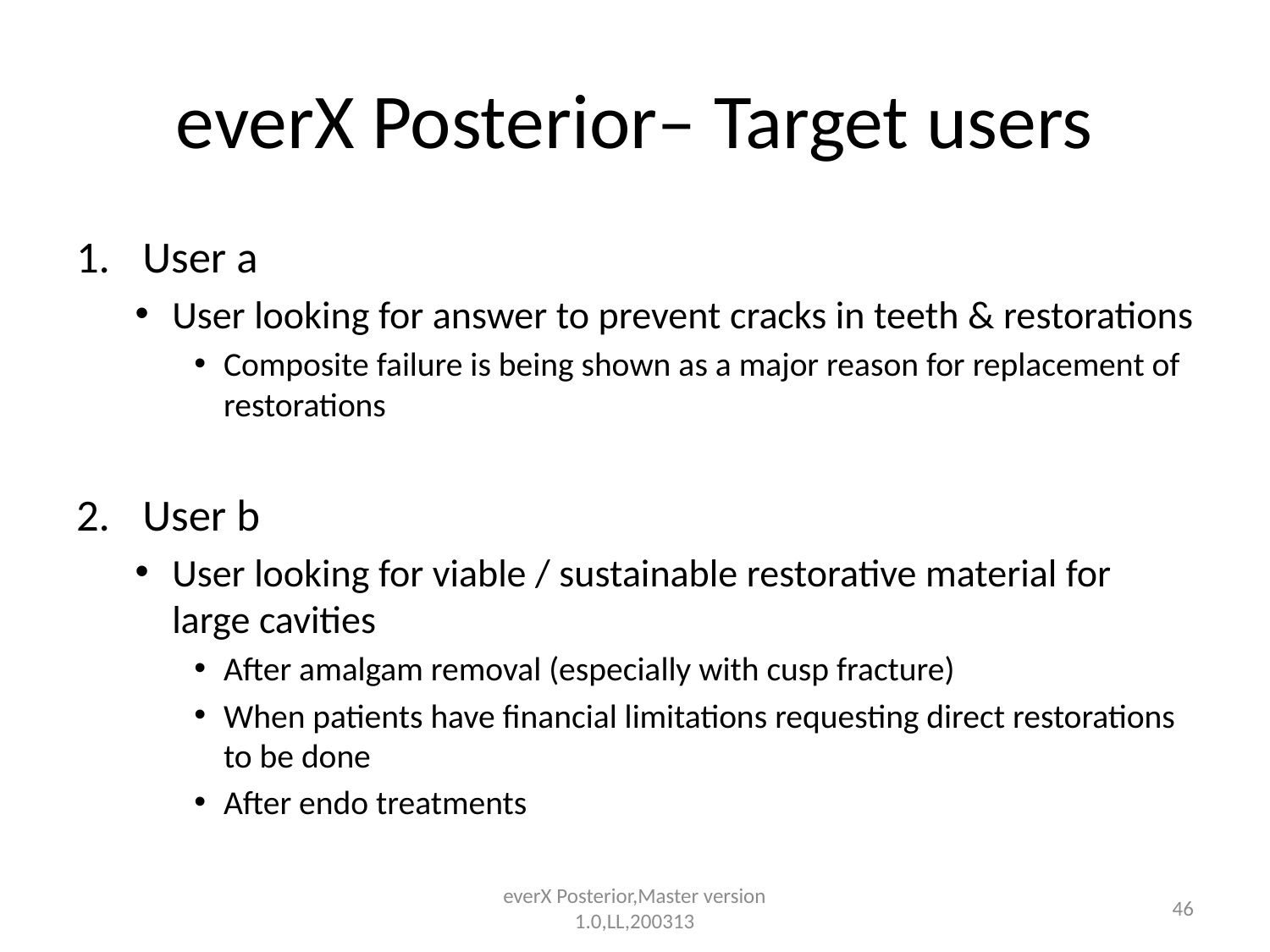

# everX Posterior– Target users
User a
User looking for answer to prevent cracks in teeth & restorations
Composite failure is being shown as a major reason for replacement of restorations

User b
User looking for viable / sustainable restorative material for large cavities
After amalgam removal (especially with cusp fracture)
When patients have financial limitations requesting direct restorations to be done
After endo treatments

everX Posterior,Master version 1.0,LL,200313
46